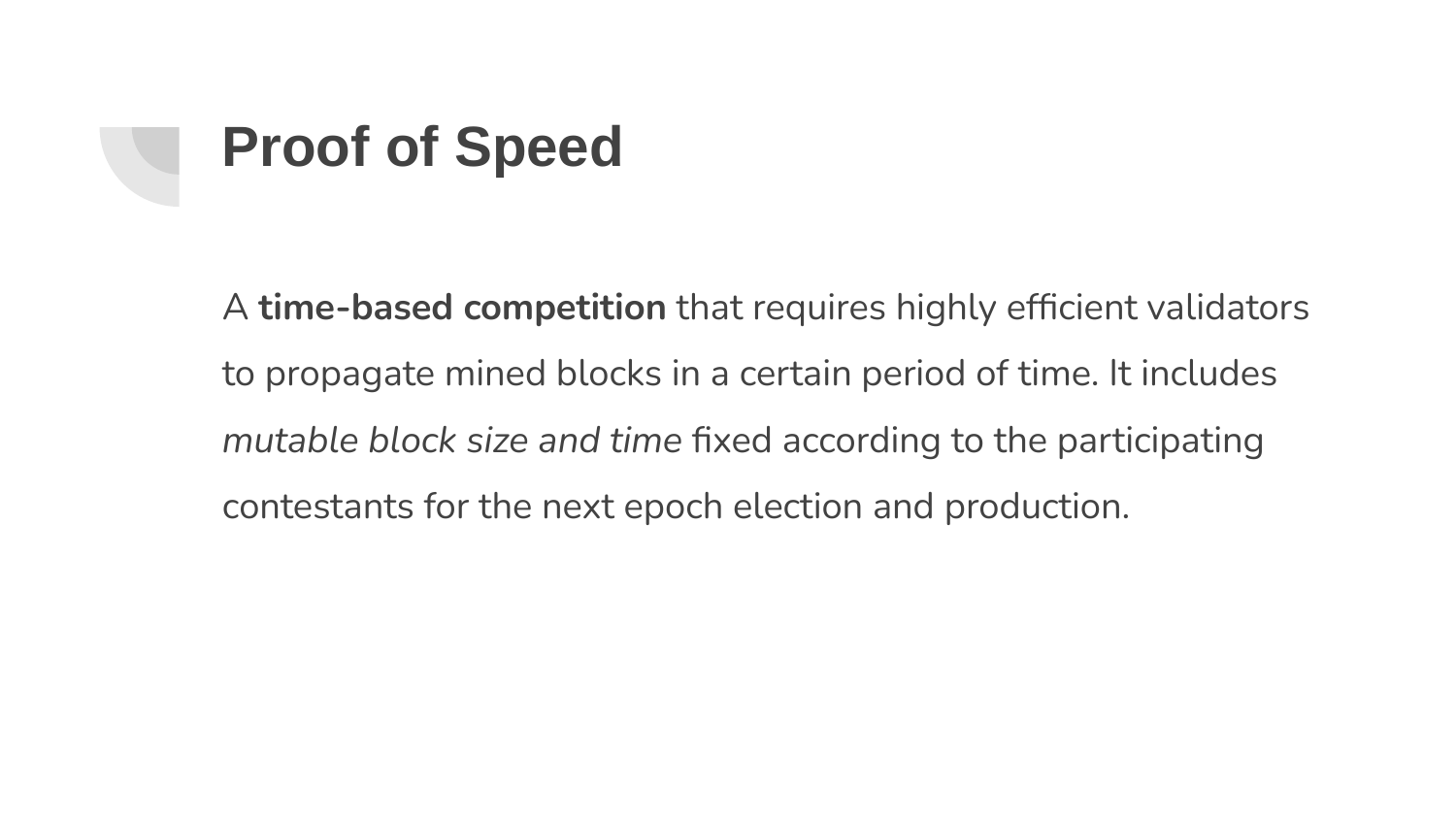

# Proof of Speed
A time-based competition that requires highly efficient validators to propagate mined blocks in a certain period of time. It includes mutable block size and time fixed according to the participating contestants for the next epoch election and production.